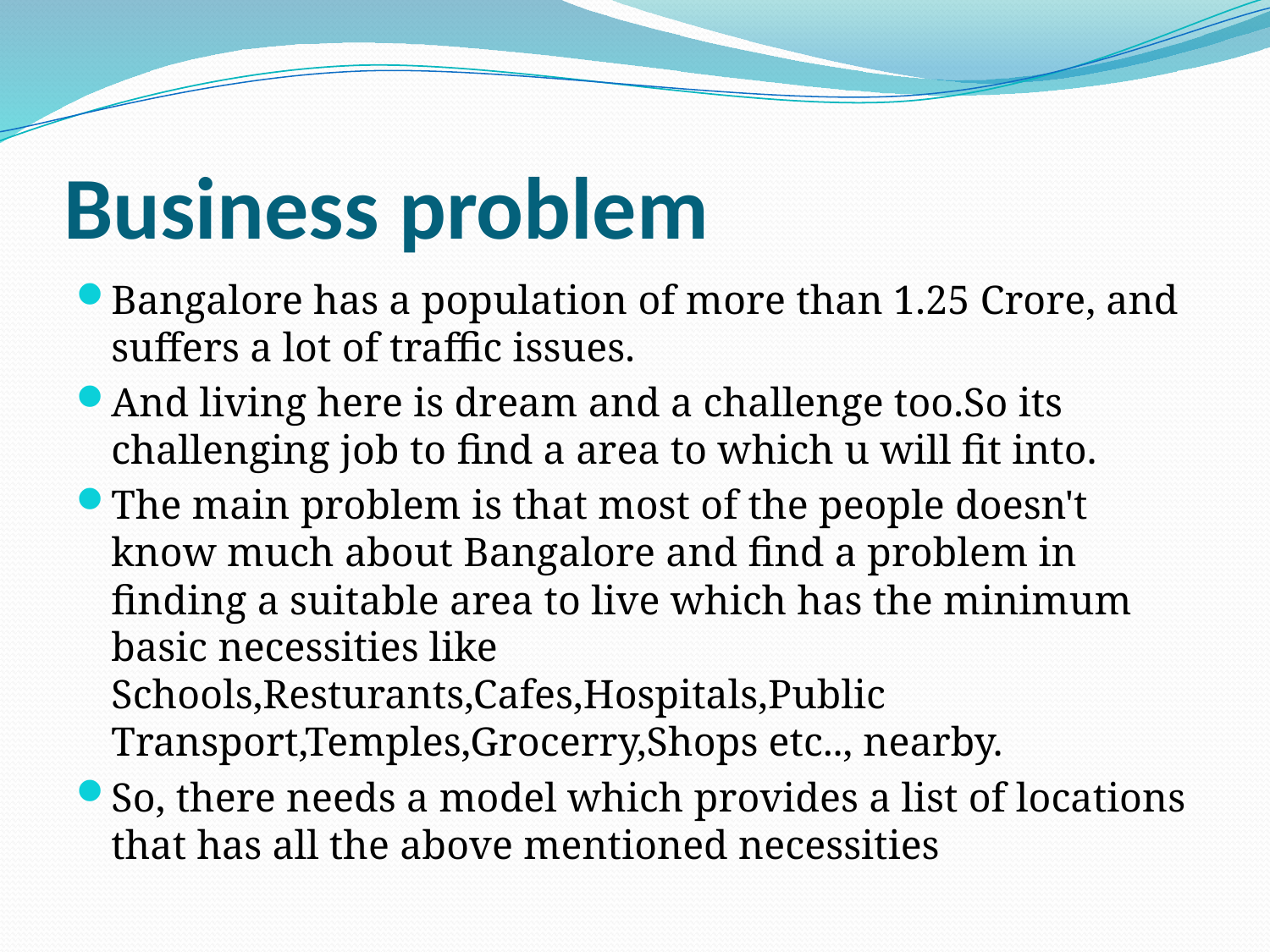

# Business problem
Bangalore has a population of more than 1.25 Crore, and suffers a lot of traffic issues.
And living here is dream and a challenge too.So its challenging job to find a area to which u will fit into.
The main problem is that most of the people doesn't know much about Bangalore and find a problem in finding a suitable area to live which has the minimum basic necessities like Schools,Resturants,Cafes,Hospitals,Public Transport,Temples,Grocerry,Shops etc.., nearby.
So, there needs a model which provides a list of locations that has all the above mentioned necessities